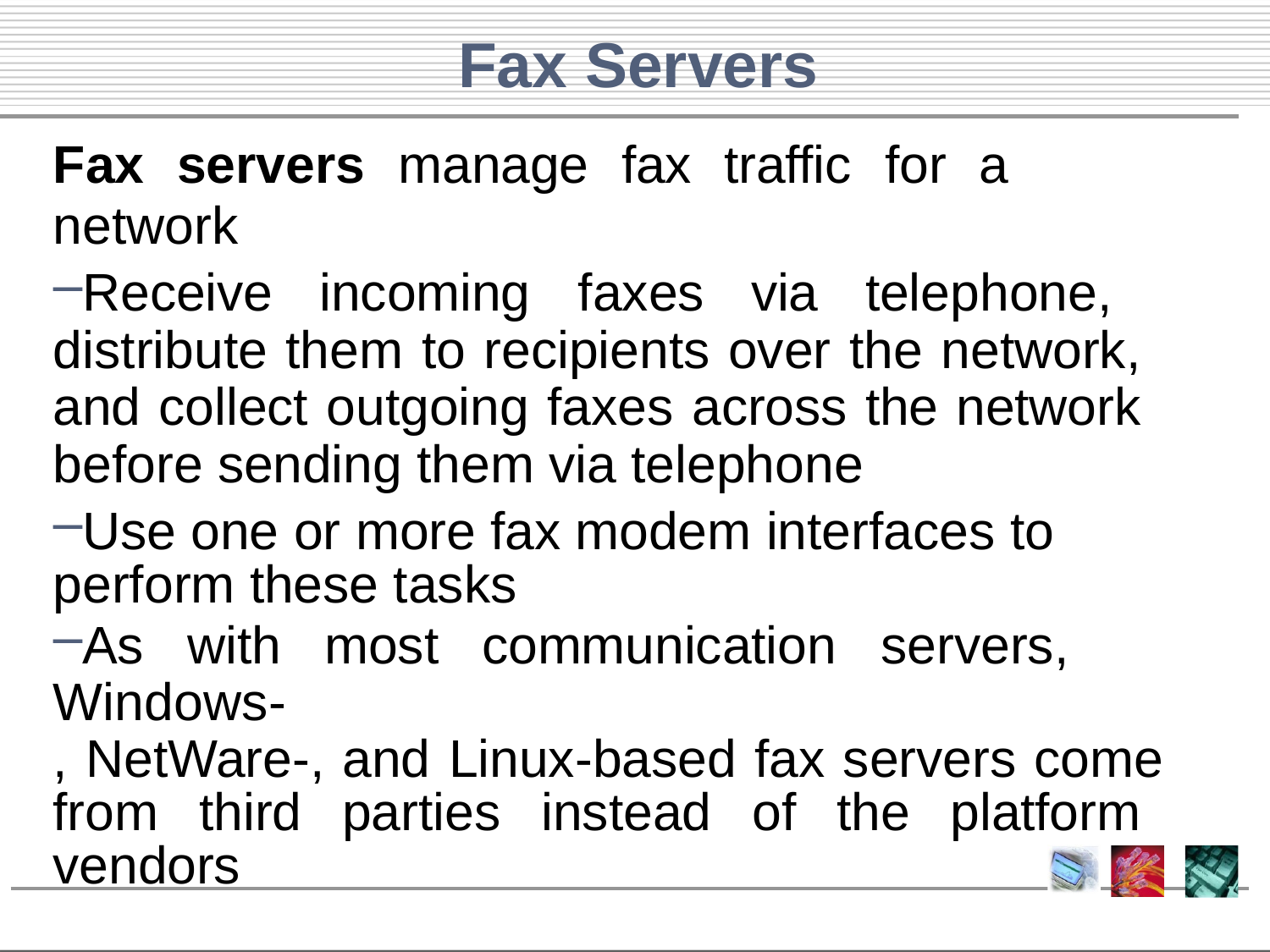

# Fax Servers

Fax servers manage fax traffic for a network
Receive incoming faxes via telephone,  distribute them to recipients over the network,  and collect outgoing faxes across the network  before sending them via telephone
Use one or more fax modem interfaces to  perform these tasks
As with most communication servers, Windows-
, NetWare-, and Linux-based fax servers come  from third parties instead of the platform  vendors